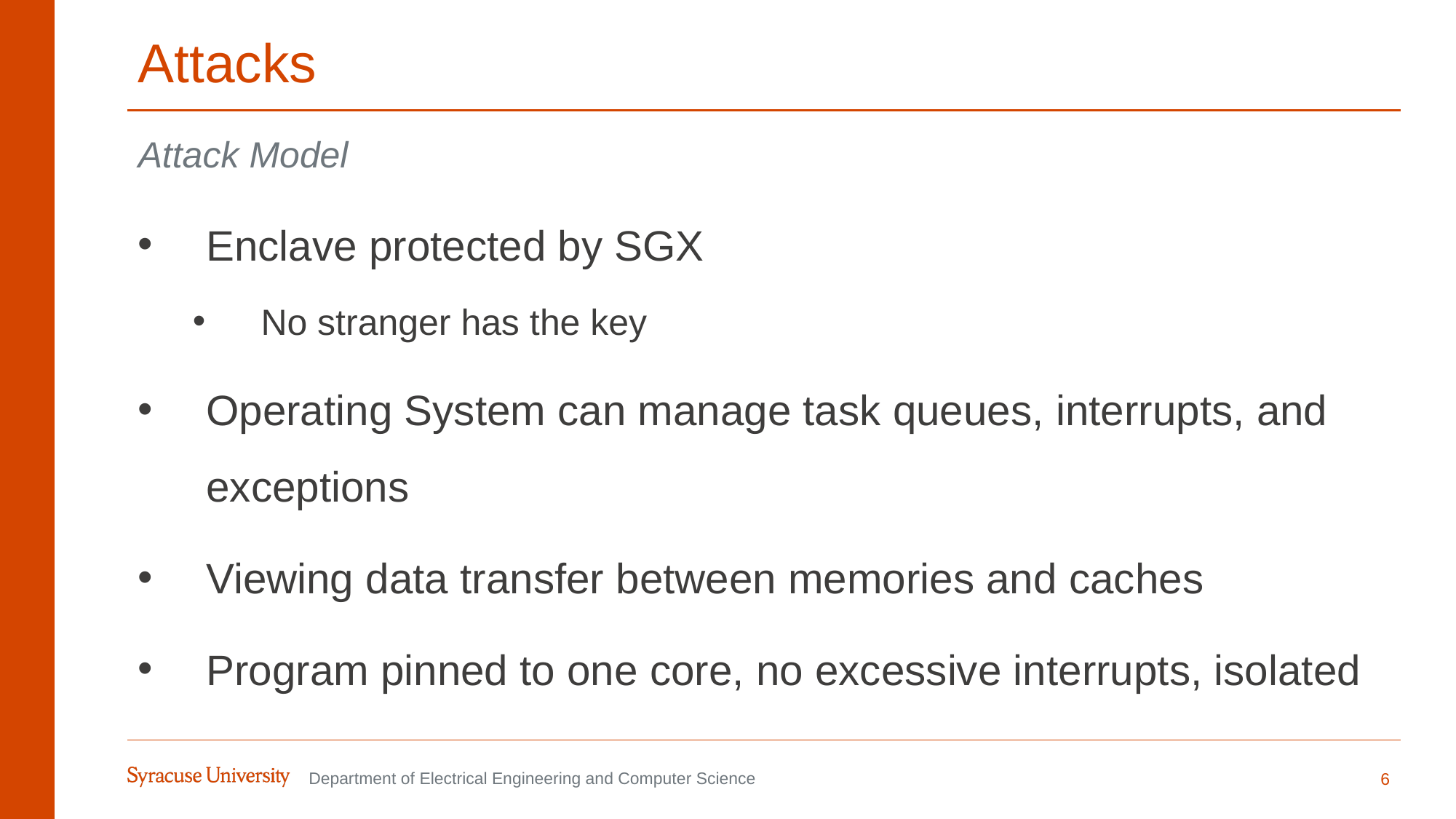

# Attacks
Attack Model
Enclave protected by SGX
No stranger has the key
Operating System can manage task queues, interrupts, and exceptions
Viewing data transfer between memories and caches
Program pinned to one core, no excessive interrupts, isolated
Department of Electrical Engineering and Computer Science
6